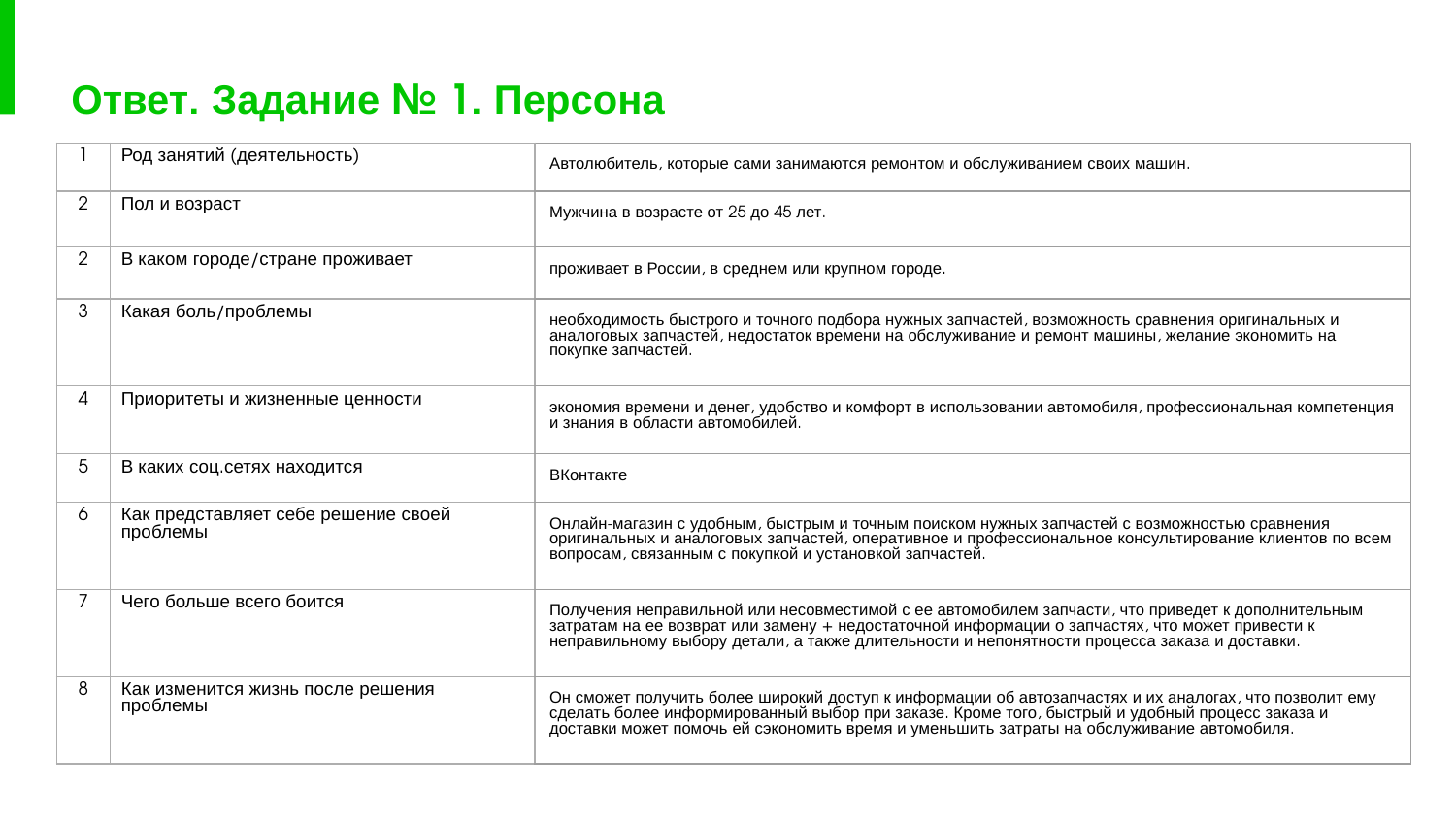

# Ответ. Задание № 1. Персона
| 1 | Род занятий (деятельность) | Автолюбитель, которые сами занимаются ремонтом и обслуживанием своих машин. |
| --- | --- | --- |
| 2 | Пол и возраст | Мужчина в возрасте от 25 до 45 лет. |
| 2 | В каком городе/стране проживает | проживает в России, в среднем или крупном городе. |
| 3 | Какая боль/проблемы | необходимость быстрого и точного подбора нужных запчастей, возможность сравнения оригинальных и аналоговых запчастей, недостаток времени на обслуживание и ремонт машины, желание экономить на покупке запчастей. |
| 4 | Приоритеты и жизненные ценности | экономия времени и денег, удобство и комфорт в использовании автомобиля, профессиональная компетенция и знания в области автомобилей. |
| 5 | В каких соц.сетях находится | ВКонтакте |
| 6 | Как представляет себе решение своей проблемы | Онлайн-магазин с удобным, быстрым и точным поиском нужных запчастей с возможностью сравнения оригинальных и аналоговых запчастей, оперативное и профессиональное консультирование клиентов по всем вопросам, связанным с покупкой и установкой запчастей. |
| 7 | Чего больше всего боится | Получения неправильной или несовместимой с ее автомобилем запчасти, что приведет к дополнительным затратам на ее возврат или замену + недостаточной информации о запчастях, что может привести к неправильному выбору детали, а также длительности и непонятности процесса заказа и доставки. |
| 8 | Как изменится жизнь после решения проблемы | Он сможет получить более широкий доступ к информации об автозапчастях и их аналогах, что позволит ему сделать более информированный выбор при заказе. Кроме того, быстрый и удобный процесс заказа и доставки может помочь ей сэкономить время и уменьшить затраты на обслуживание автомобиля. |